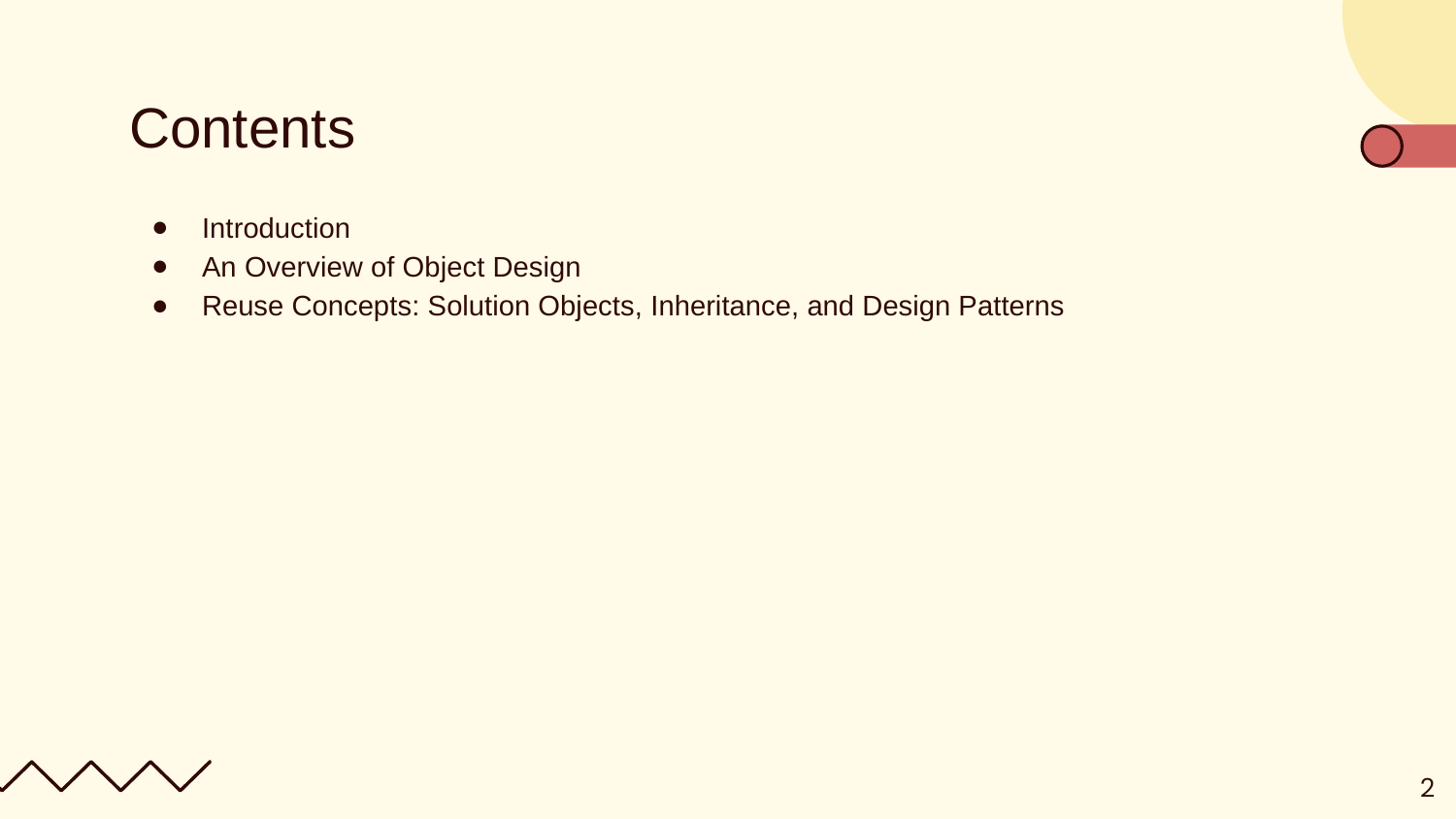

# Contents
Introduction
An Overview of Object Design
Reuse Concepts: Solution Objects, Inheritance, and Design Patterns
2